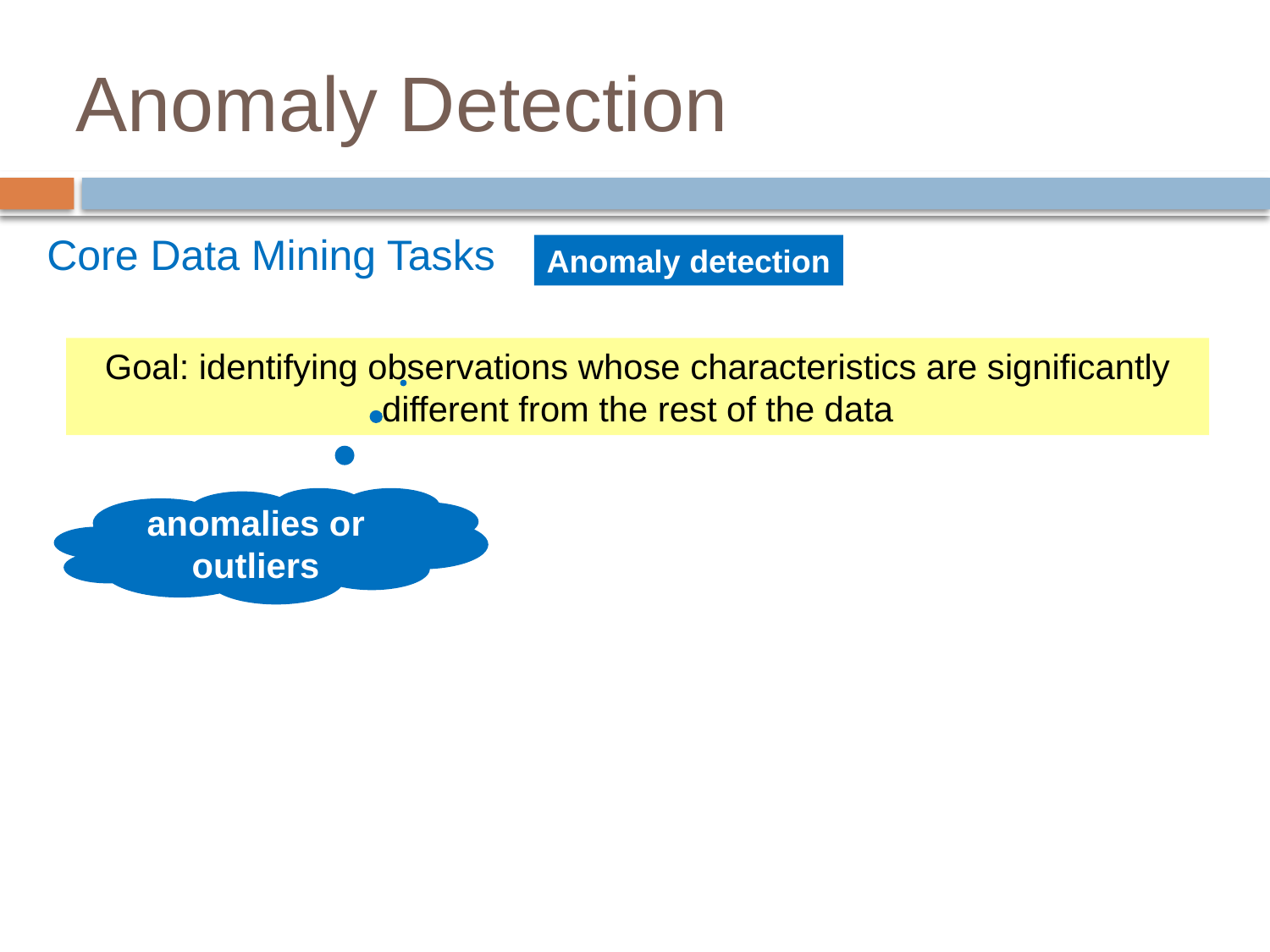

# Anomaly Detection
Core Data Mining Tasks
Anomaly detection
Goal: identifying observations whose characteristics are significantly different from the rest of the data
anomalies or outliers